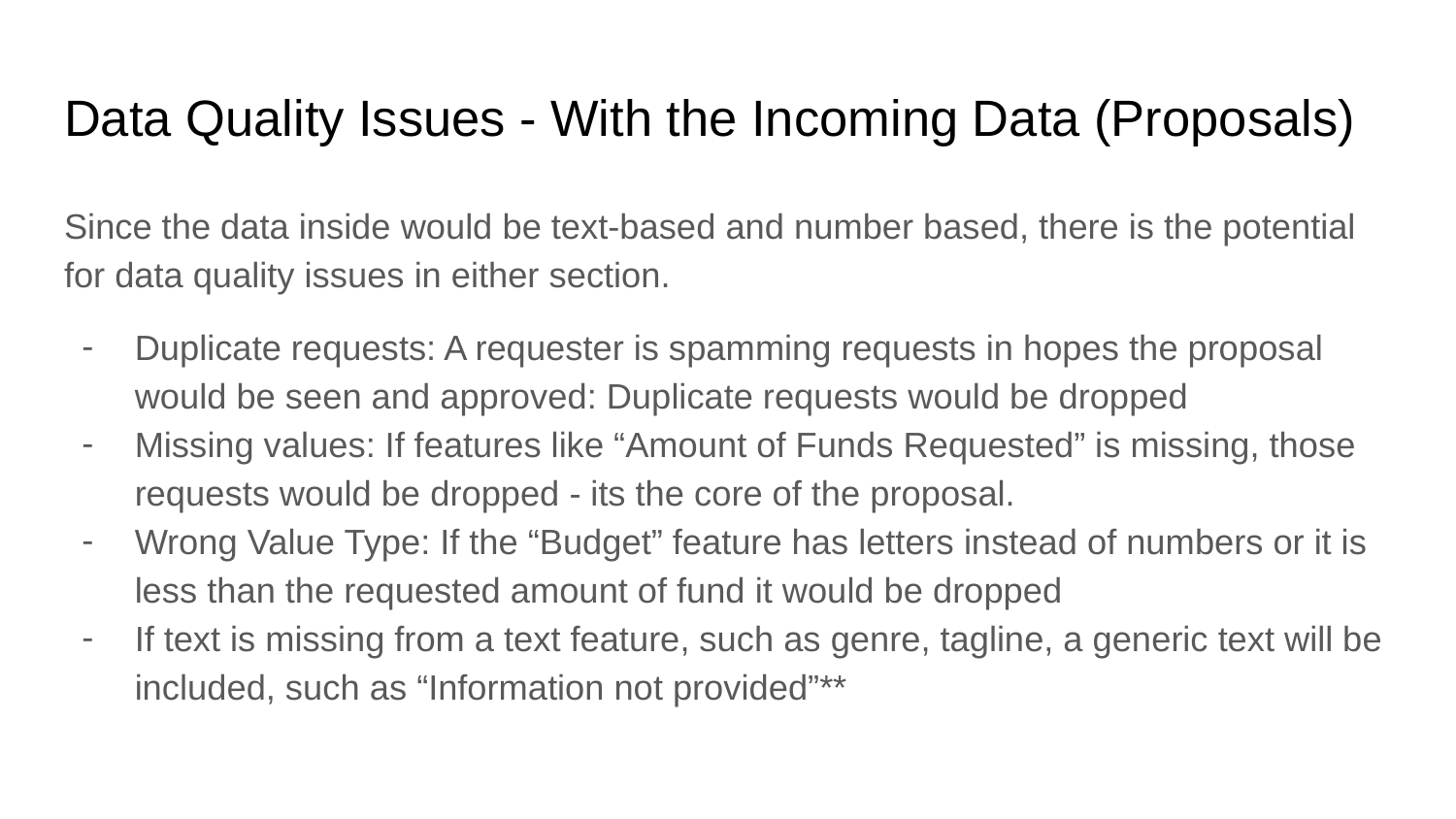

# Data Quality Issues - With the Incoming Data (Proposals)
Since the data inside would be text-based and number based, there is the potential for data quality issues in either section.
Duplicate requests: A requester is spamming requests in hopes the proposal would be seen and approved: Duplicate requests would be dropped
Missing values: If features like “Amount of Funds Requested” is missing, those requests would be dropped - its the core of the proposal.
Wrong Value Type: If the “Budget” feature has letters instead of numbers or it is less than the requested amount of fund it would be dropped
If text is missing from a text feature, such as genre, tagline, a generic text will be included, such as “Information not provided”**